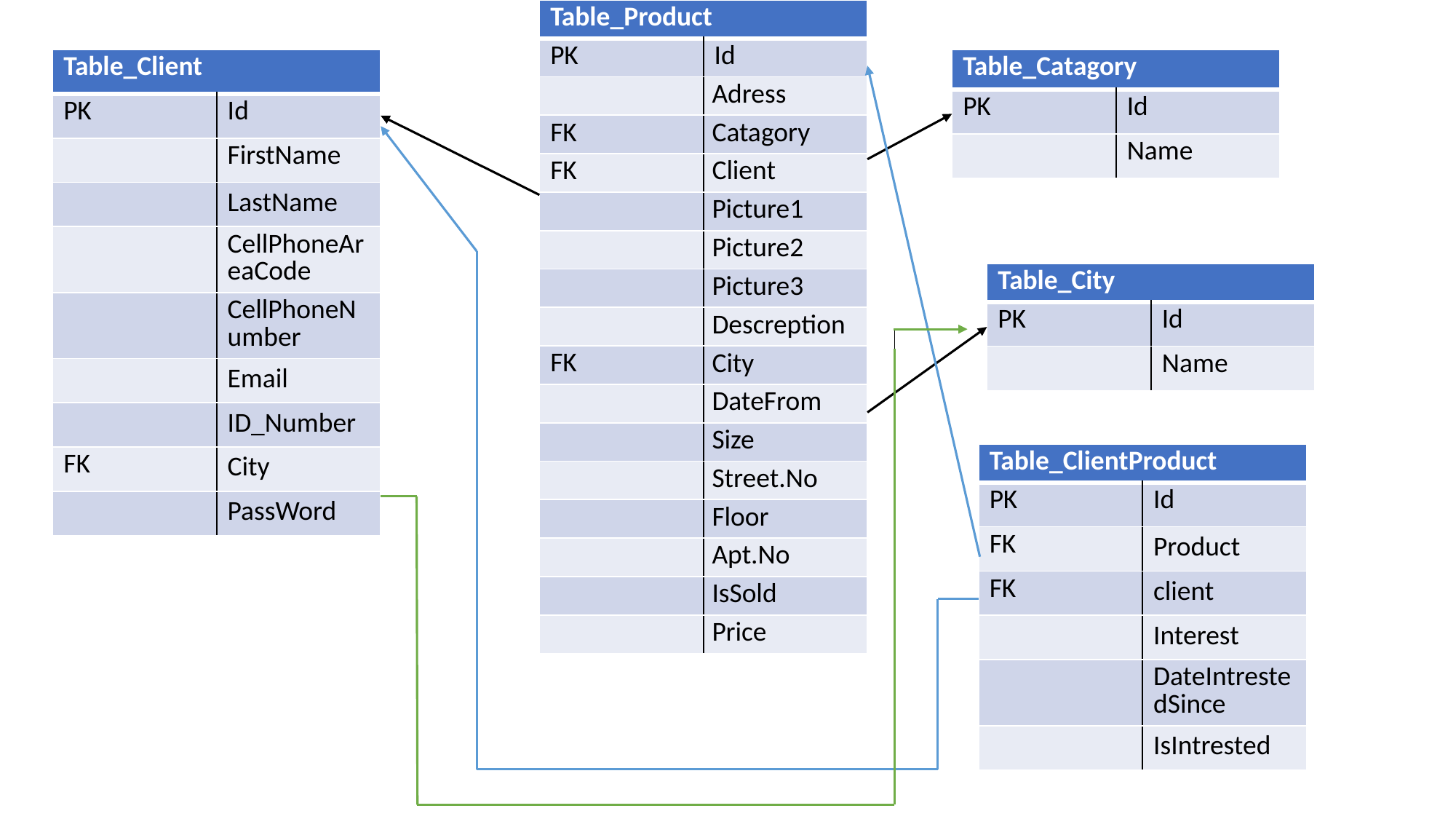

| Table\_Product |  |
| --- | --- |
| PK | Id |
|  | Adress |
| FK | Catagory |
| FK | Client |
|  | Picture1 |
|  | Picture2 |
|  | Picture3 |
|  | Descreption |
| FK | City |
|  | DateFrom |
|  | Size |
|  | Street.No |
|  | Floor |
|  | Apt.No |
|  | IsSold |
|  | Price |
| Table\_Client |  |
| --- | --- |
| PK | Id |
|  | FirstName |
|  | LastName |
|  | CellPhoneAreaCode |
|  | CellPhoneNumber |
|  | Email |
|  | ID\_Number |
| FK | City |
|  | PassWord |
| Table\_Catagory |  |
| --- | --- |
| PK | Id |
|  | Name |
| Table\_City |  |
| --- | --- |
| PK | Id |
|  | Name |
| Table\_ClientProduct |  |
| --- | --- |
| PK | Id |
| FK | Product |
| FK | client |
|  | Interest |
|  | DateIntrestedSince |
|  | IsIntrested |